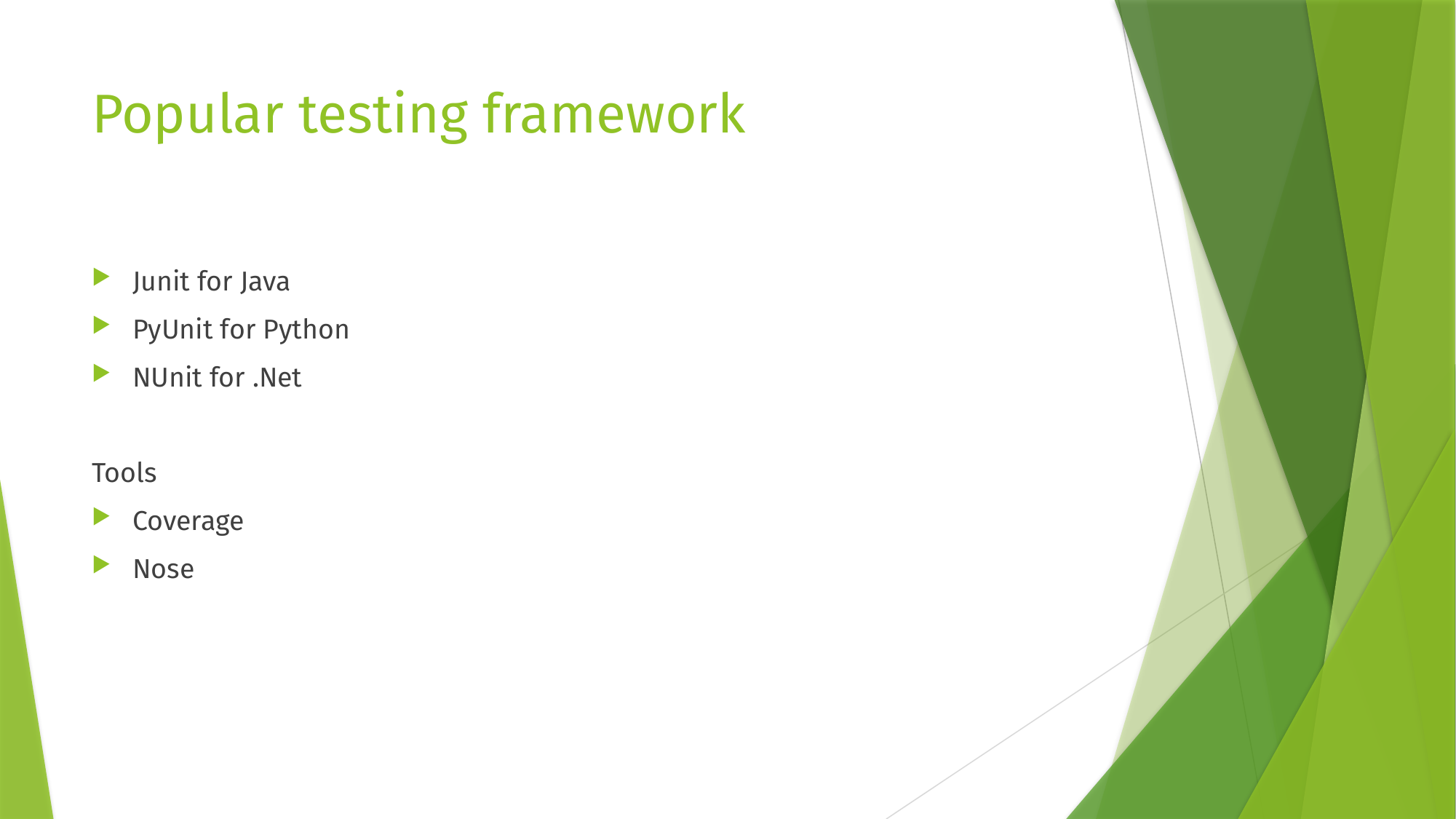

# Popular testing framework
Junit for Java
PyUnit for Python
NUnit for .Net

Tools
Coverage
Nose